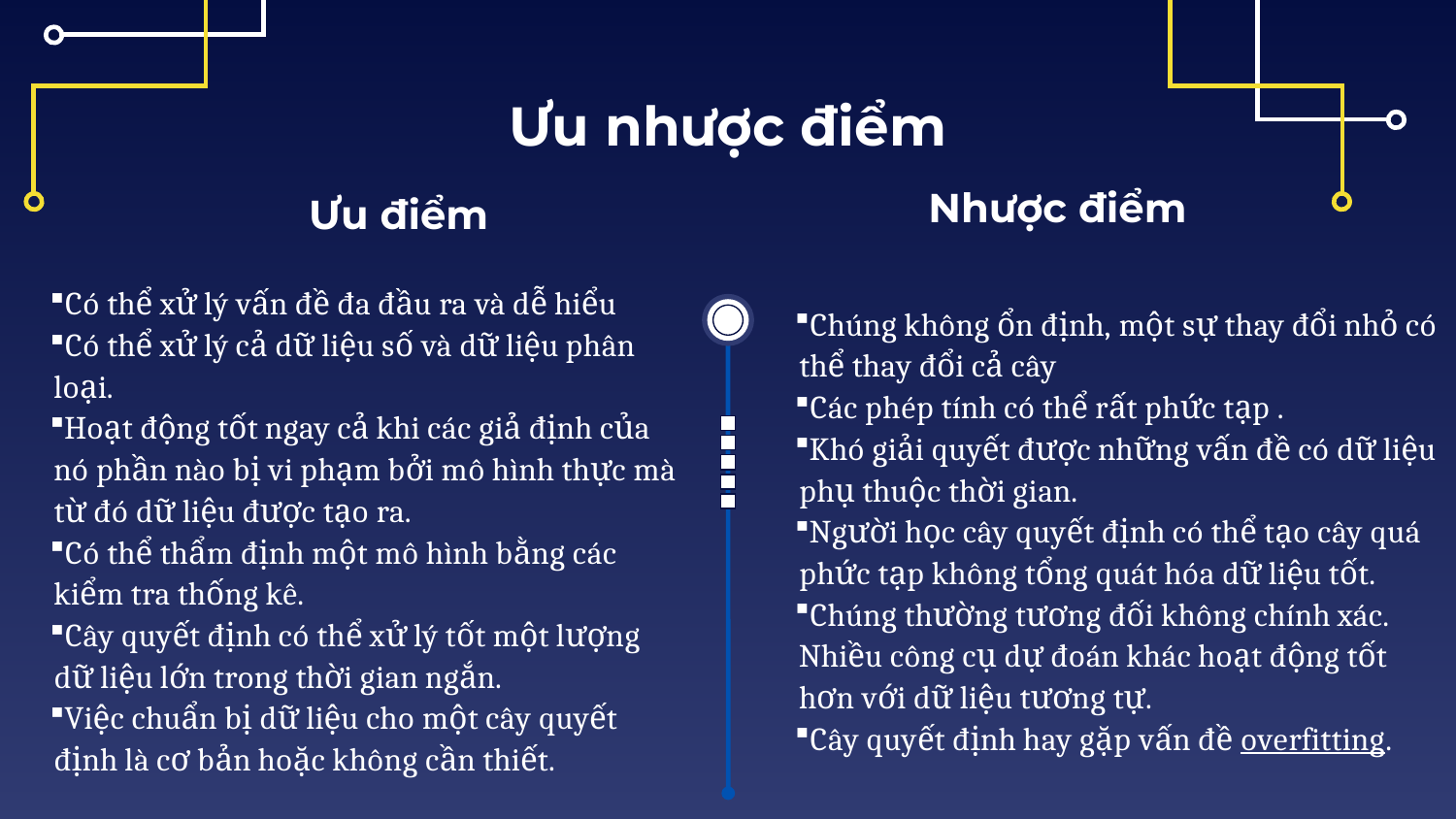

# Ưu nhược điểm
Ưu điểm
Nhược điểm
Có thể xử lý vấn đề đa đầu ra và dễ hiểu
Có thể xử lý cả dữ liệu số và dữ liệu phân loại.
Hoạt động tốt ngay cả khi các giả định của nó phần nào bị vi phạm bởi mô hình thực mà từ đó dữ liệu được tạo ra.
Có thể thẩm định một mô hình bằng các kiểm tra thống kê.
Cây quyết định có thể xử lý tốt một lượng dữ liệu lớn trong thời gian ngắn.
Việc chuẩn bị dữ liệu cho một cây quyết định là cơ bản hoặc không cần thiết.
Chúng không ổn định, một sự thay đổi nhỏ có thể thay đổi cả cây
Các phép tính có thể rất phức tạp .
Khó giải quyết được những vấn đề có dữ liệu phụ thuộc thời gian.
Người học cây quyết định có thể tạo cây quá phức tạp không tổng quát hóa dữ liệu tốt.
Chúng thường tương đối không chính xác. Nhiều công cụ dự đoán khác hoạt động tốt hơn với dữ liệu tương tự.
Cây quyết định hay gặp vấn đề overfitting.